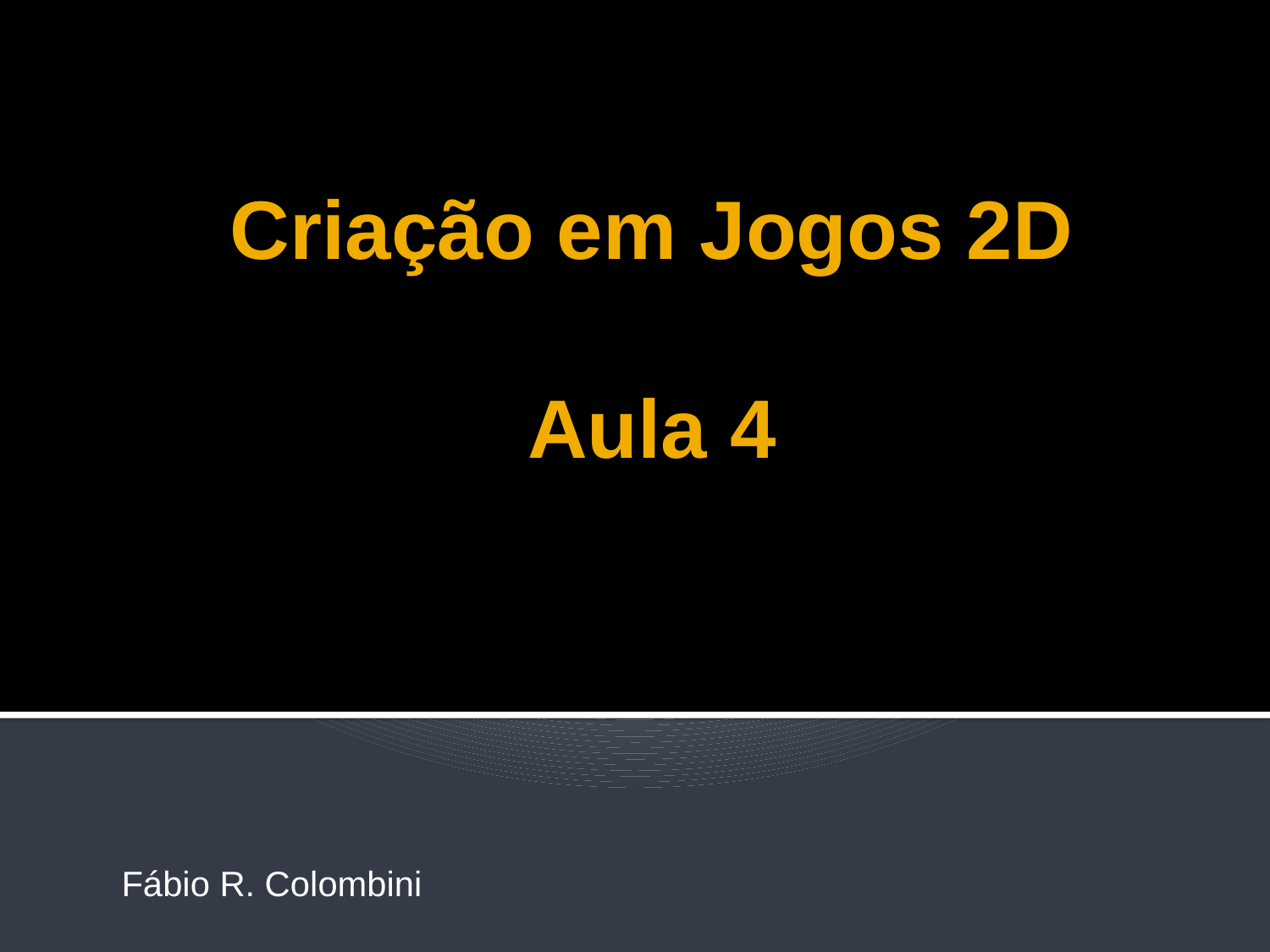

# Criação em Jogos 2D Aula 4
Fábio R. Colombini